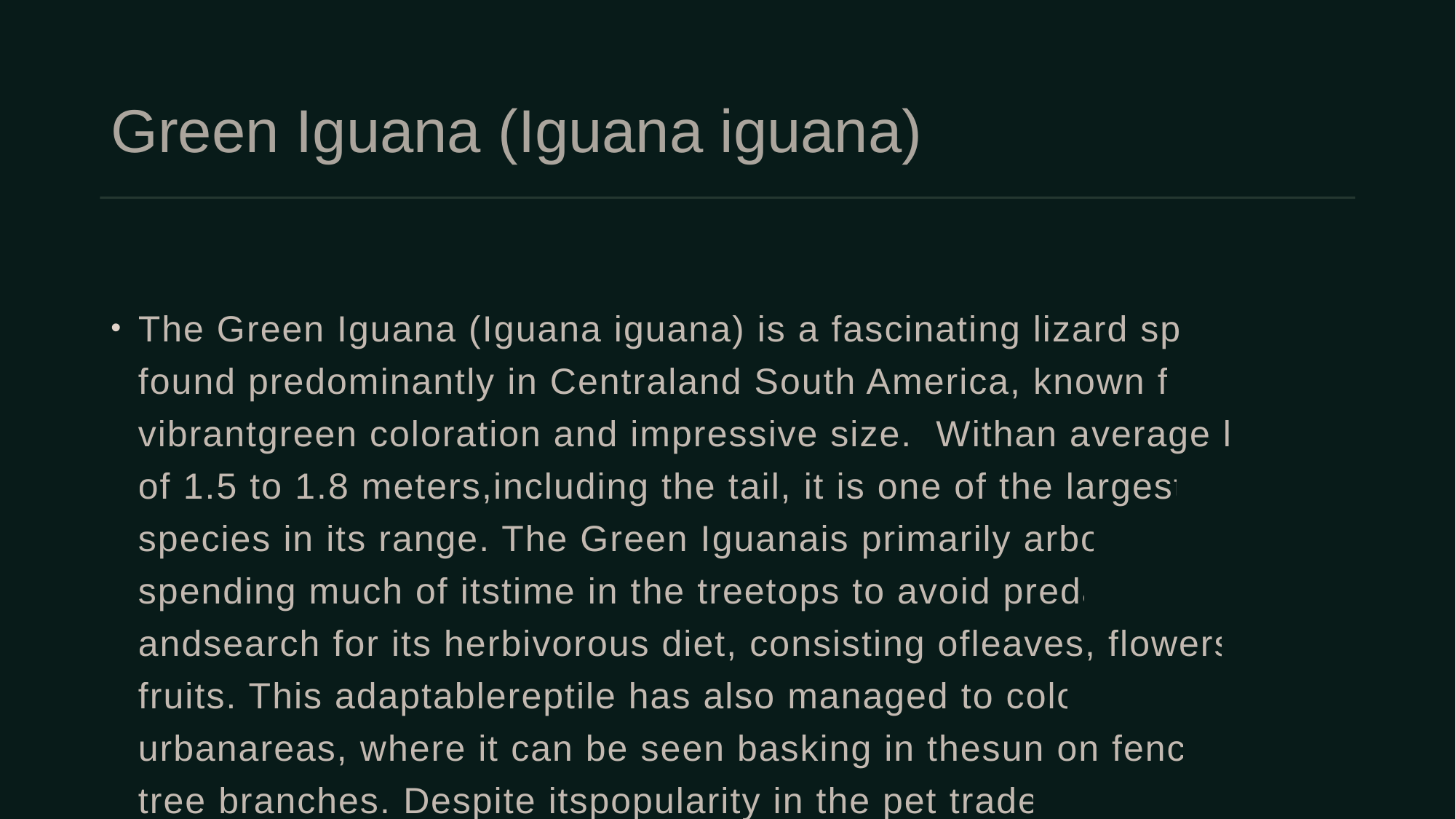

# Green Iguana (Iguana iguana)
The Green Iguana (Iguana iguana) is a fascinating lizard species found predominantly in Centraland South America, known for its vibrantgreen coloration and impressive size.  Withan average length of 1.5 to 1.8 meters,including the tail, it is one of the largestlizard species in its range. The Green Iguanais primarily arboreal, spending much of itstime in the treetops to avoid predators andsearch for its herbivorous diet, consisting ofleaves, flowers, and fruits. This adaptablereptile has also managed to colonize urbanareas, where it can be seen basking in thesun on fences or tree branches. Despite itspopularity in the pet trade, the GreenIguana faces conservation concerns due tohabitat loss and poaching. Understanding the ecological significance of this species andpromoting responsible pet ownership are crucial steps in safeguarding the future of the GreenIguana and its vital role in the ecosystems it inhabits.***END OF PAGE 3******START OF PAGE 4***